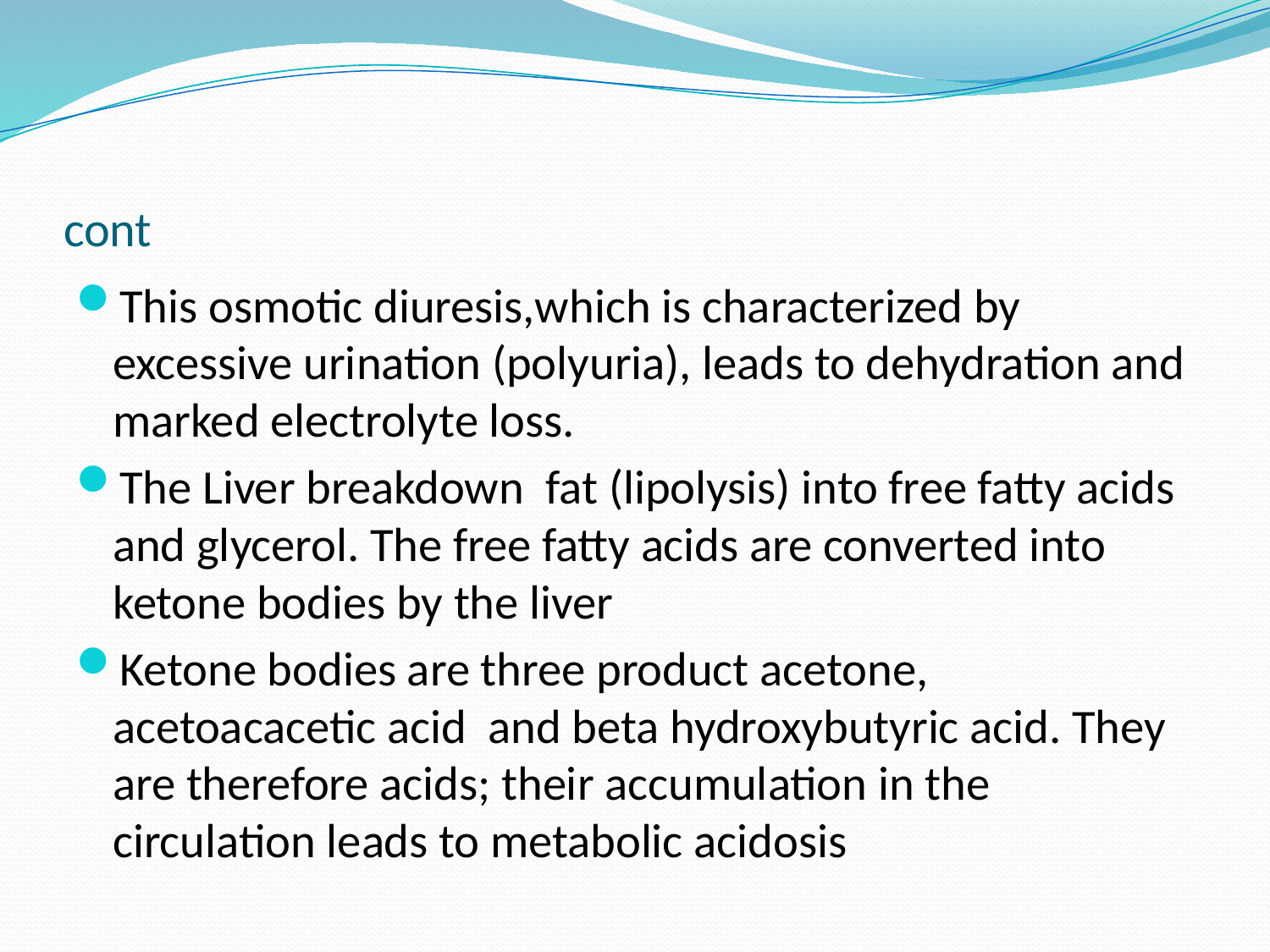

# cont
This osmotic diuresis,which is characterized by excessive urination (polyuria), leads to dehydration and marked electrolyte loss.
The Liver breakdown  fat (lipolysis) into free fatty acids and glycerol. The free fatty acids are converted into ketone bodies by the liver
Ketone bodies are three product acetone, acetoacacetic acid  and beta hydroxybutyric acid. They are therefore acids; their accumulation in the circulation leads to metabolic acidosis